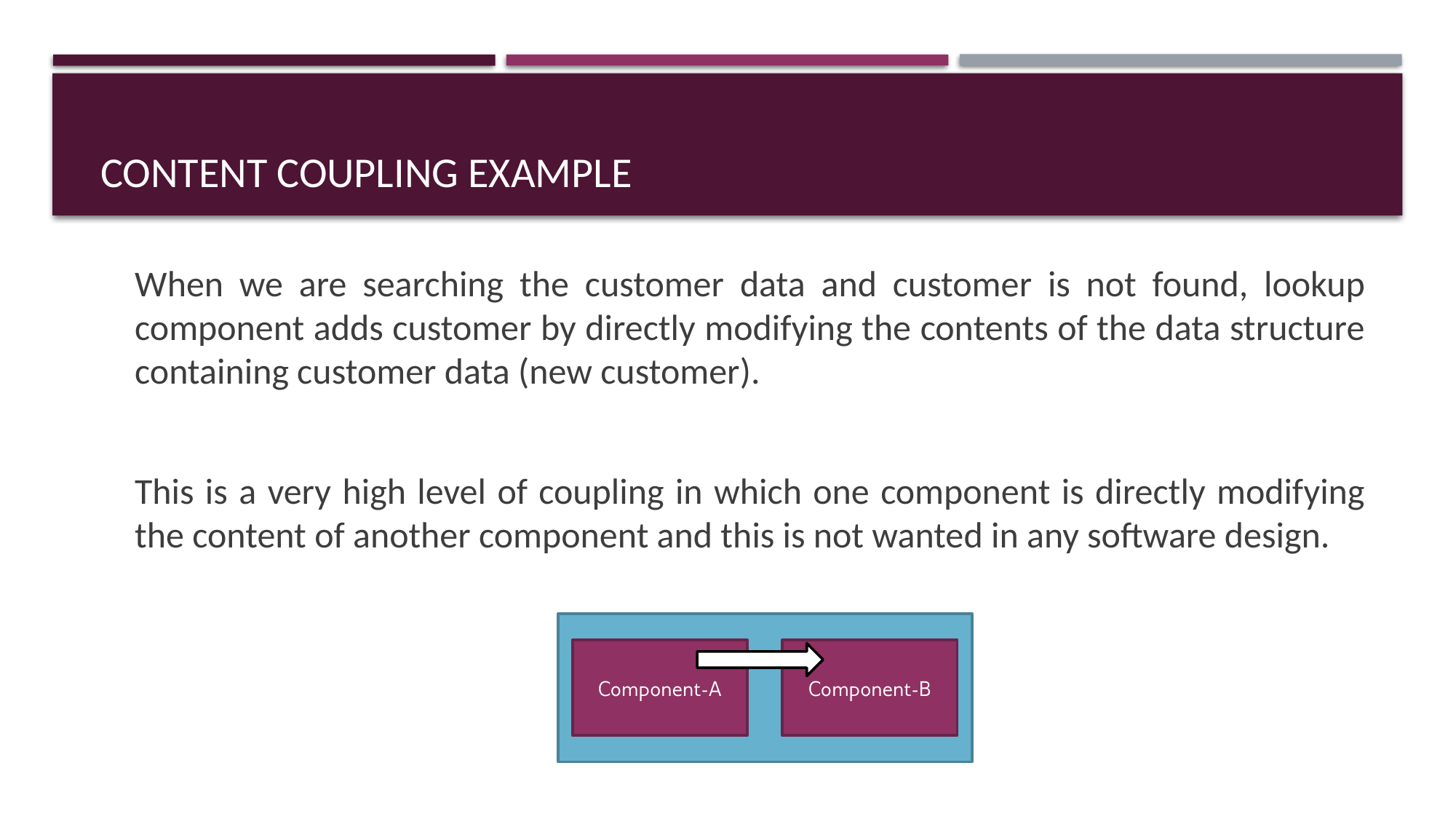

# Content Coupling Example
When we are searching the customer data and customer is not found, lookup component adds customer by directly modifying the contents of the data structure containing customer data (new customer).

This is a very high level of coupling in which one component is directly modifying the content of another component and this is not wanted in any software design.

Component-A
Component-B